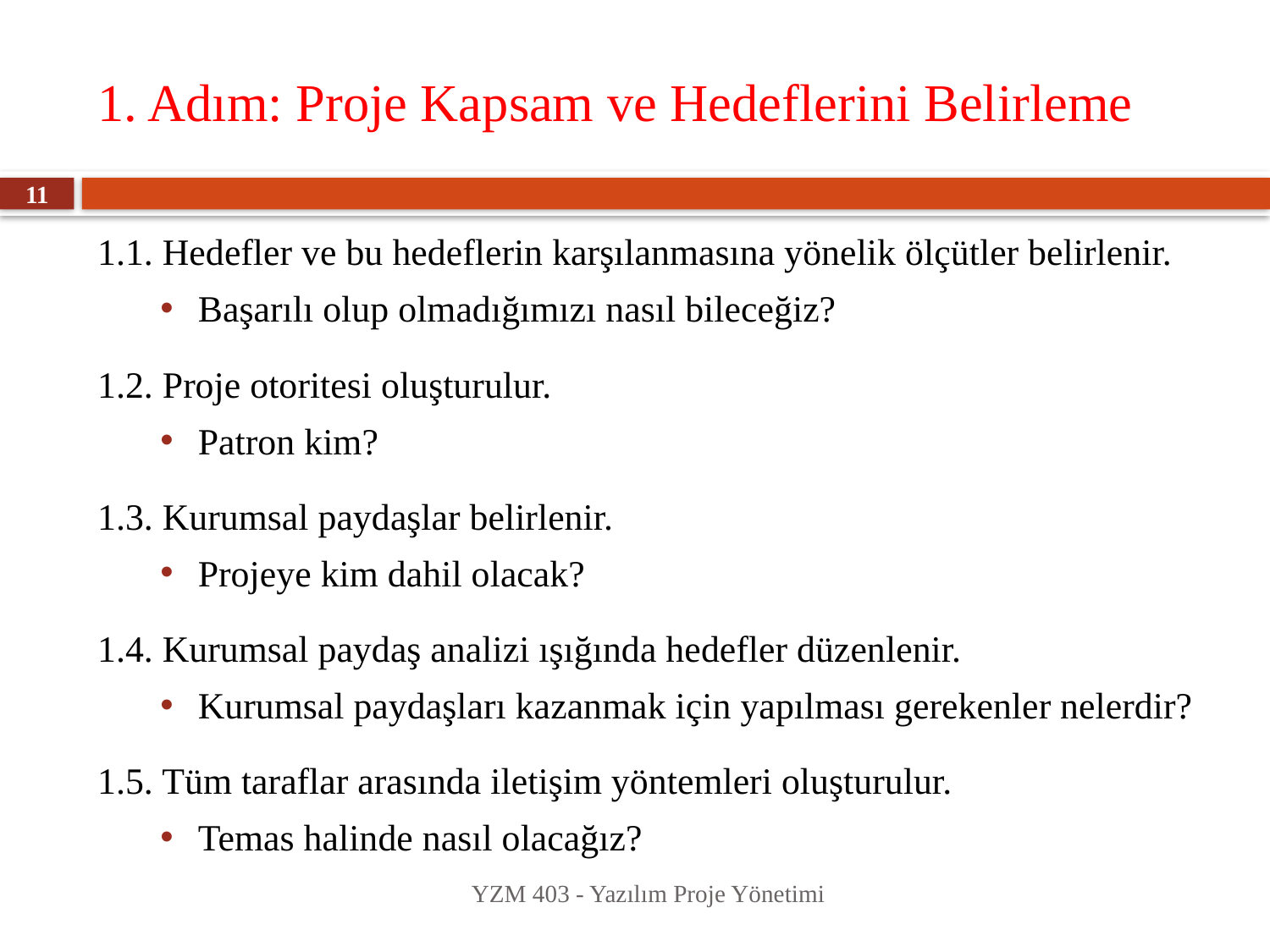

# 1. Adım: Proje Kapsam ve Hedeflerini Belirleme
11
1.1. Hedefler ve bu hedeflerin karşılanmasına yönelik ölçütler belirlenir.
Başarılı olup olmadığımızı nasıl bileceğiz?

1.2. Proje otoritesi oluşturulur.
Patron kim?

1.3. Kurumsal paydaşlar belirlenir.
Projeye kim dahil olacak?

1.4. Kurumsal paydaş analizi ışığında hedefler düzenlenir.
Kurumsal paydaşları kazanmak için yapılması gerekenler nelerdir?

1.5. Tüm taraflar arasında iletişim yöntemleri oluşturulur.
Temas halinde nasıl olacağız?

YZM 403 - Yazılım Proje Yönetimi